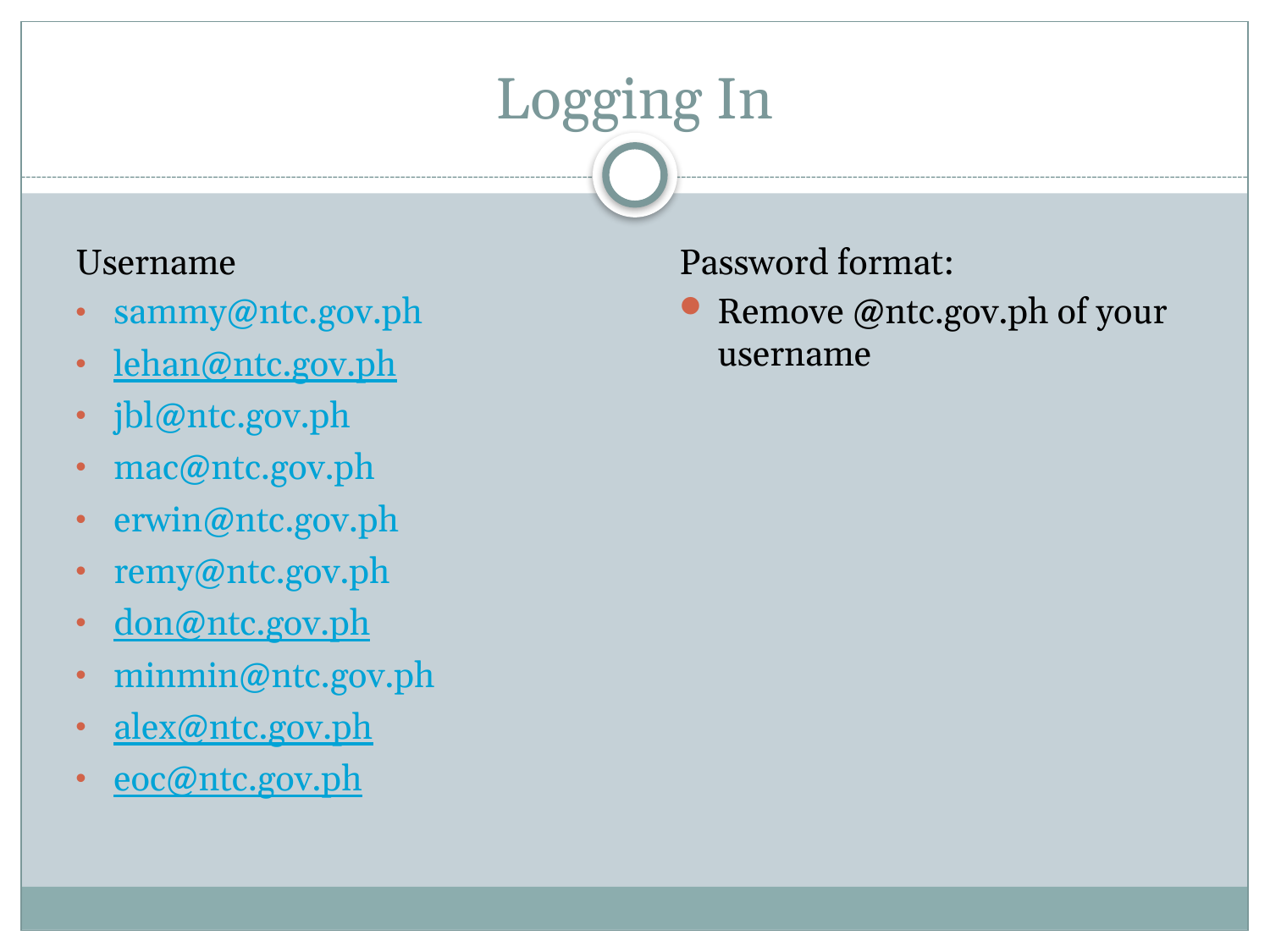

# Logging In
Password format:
Remove @ntc.gov.ph of your username
Username
sammy@ntc.gov.ph
lehan@ntc.gov.ph
jbl@ntc.gov.ph
mac@ntc.gov.ph
erwin@ntc.gov.ph
remy@ntc.gov.ph
don@ntc.gov.ph
minmin@ntc.gov.ph
alex@ntc.gov.ph
eoc@ntc.gov.ph